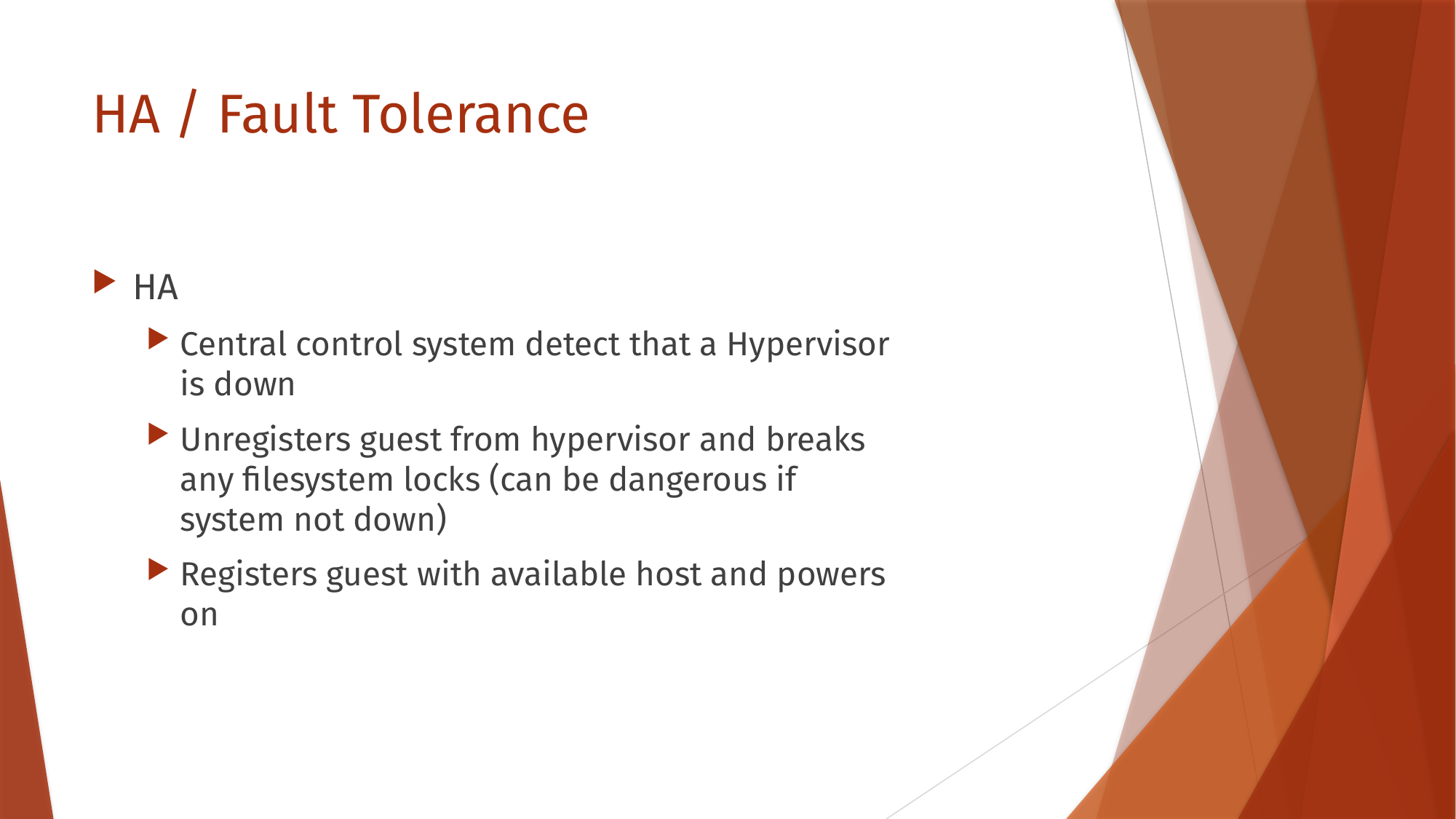

# HA / Fault Tolerance
HA
Central control system detect that a Hypervisor is down
Unregisters guest from hypervisor and breaks any filesystem locks (can be dangerous if system not down)
Registers guest with available host and powers on